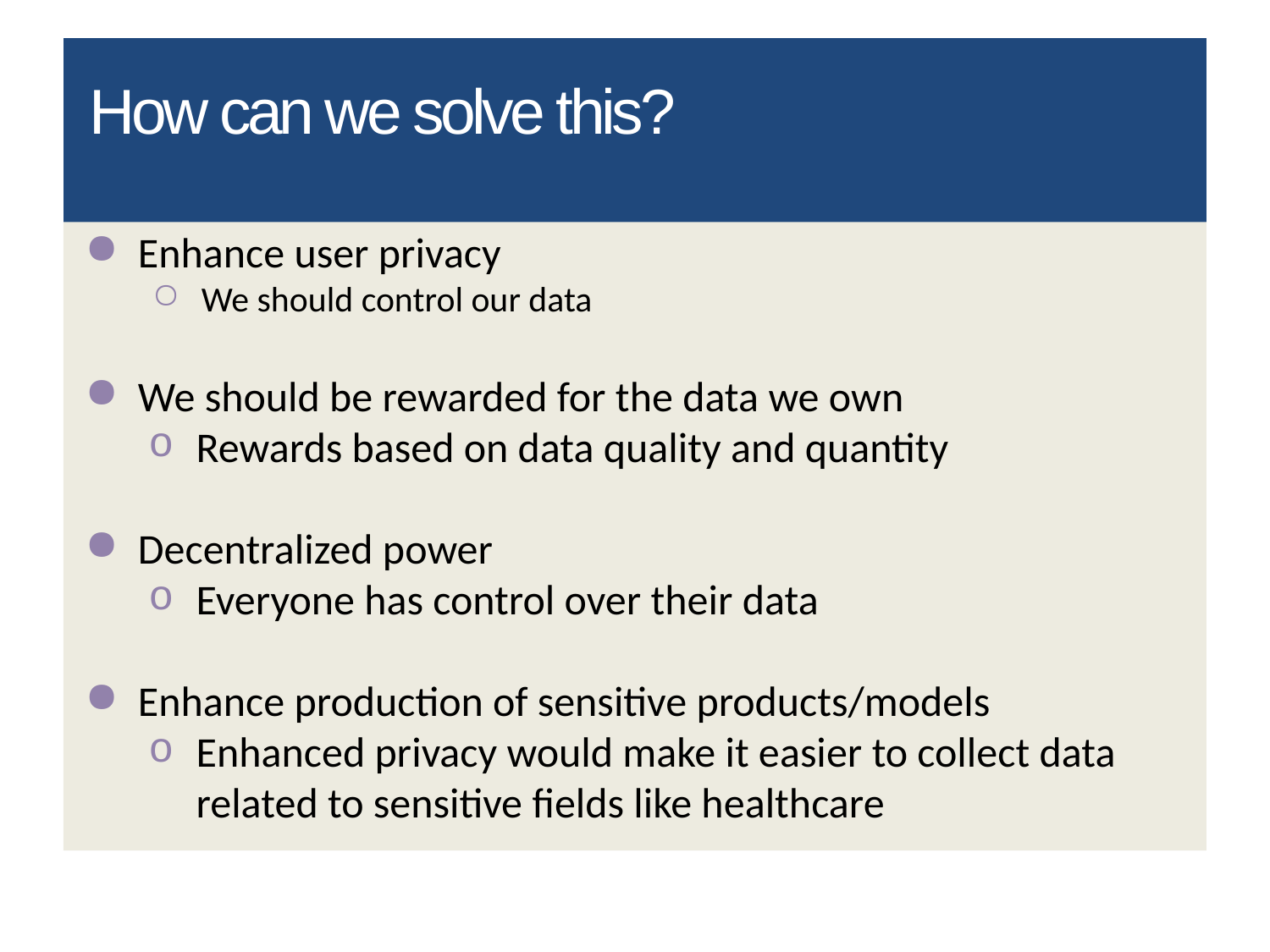

# How can we solve this?

Enhance user privacy
We should control our data

We should be rewarded for the data we own
Rewards based on data quality and quantity

Decentralized power
Everyone has control over their data

Enhance production of sensitive products/models
Enhanced privacy would make it easier to collect data related to sensitive fields like healthcare